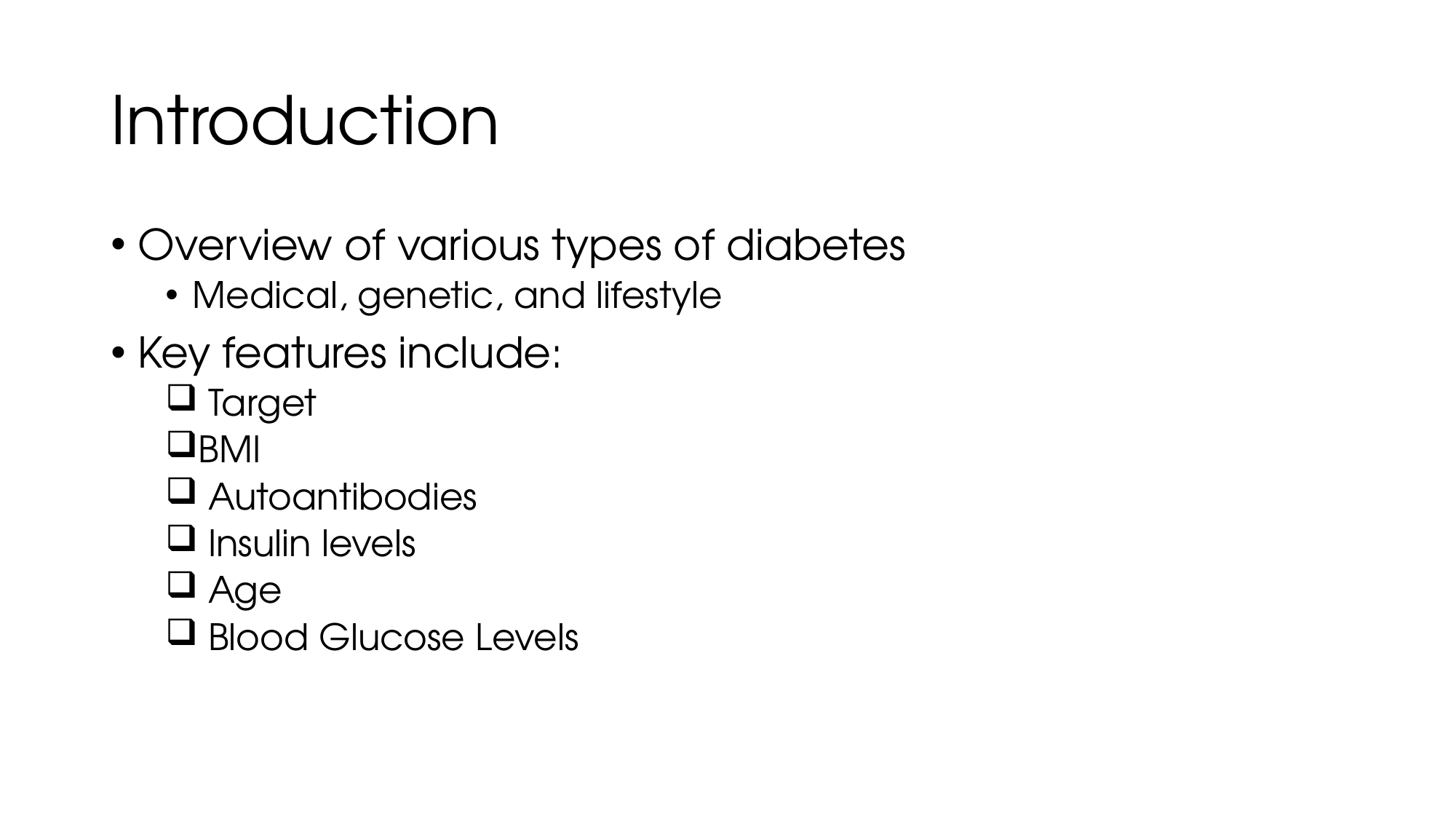

# Introduction
Overview of various types of diabetes
Medical, genetic, and lifestyle
Key features include:
 Target
BMI
 Autoantibodies
 Insulin levels
 Age
 Blood Glucose Levels